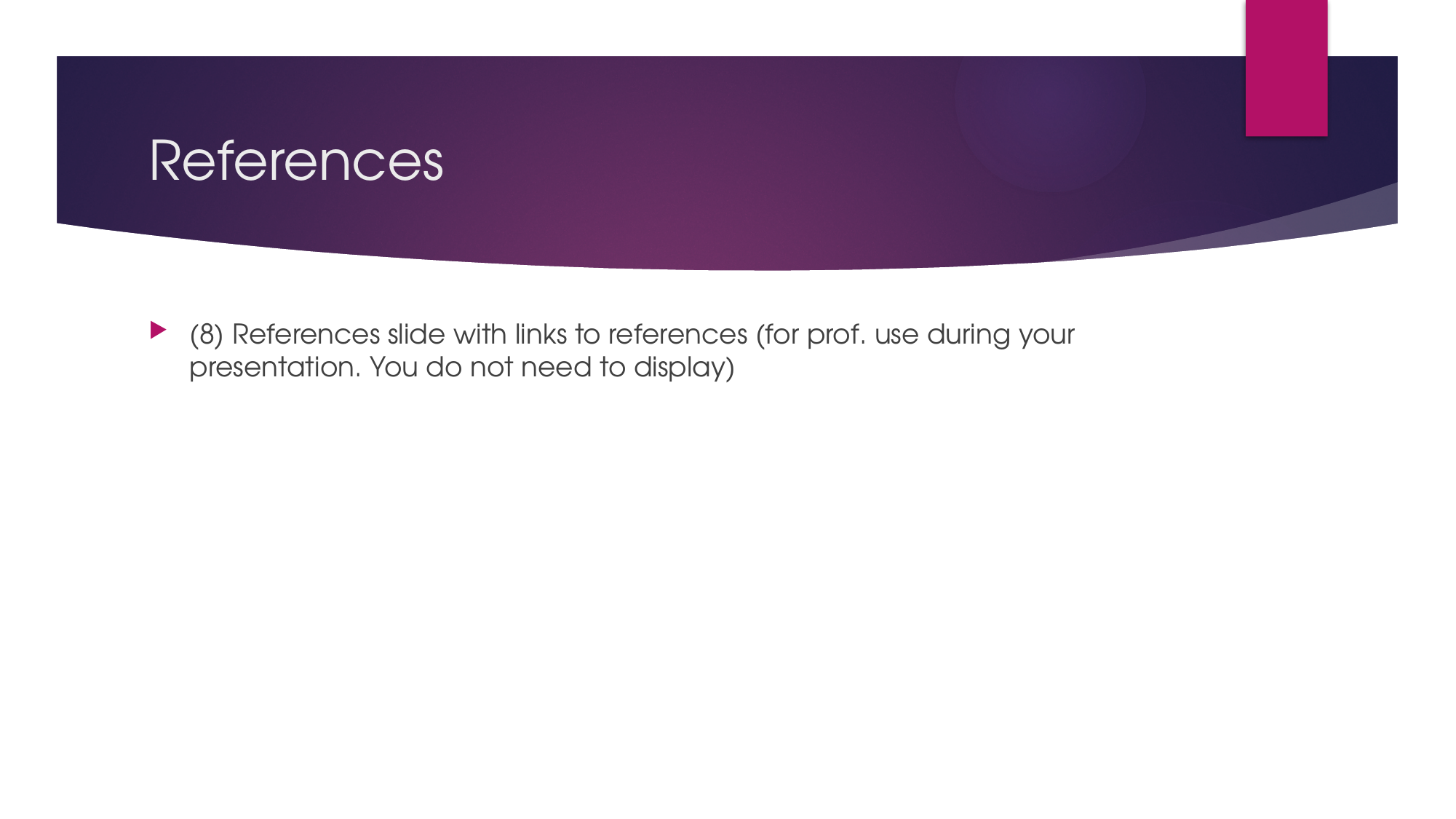

# References
(8) References slide with links to references (for prof. use during your presentation. You do not need to display)